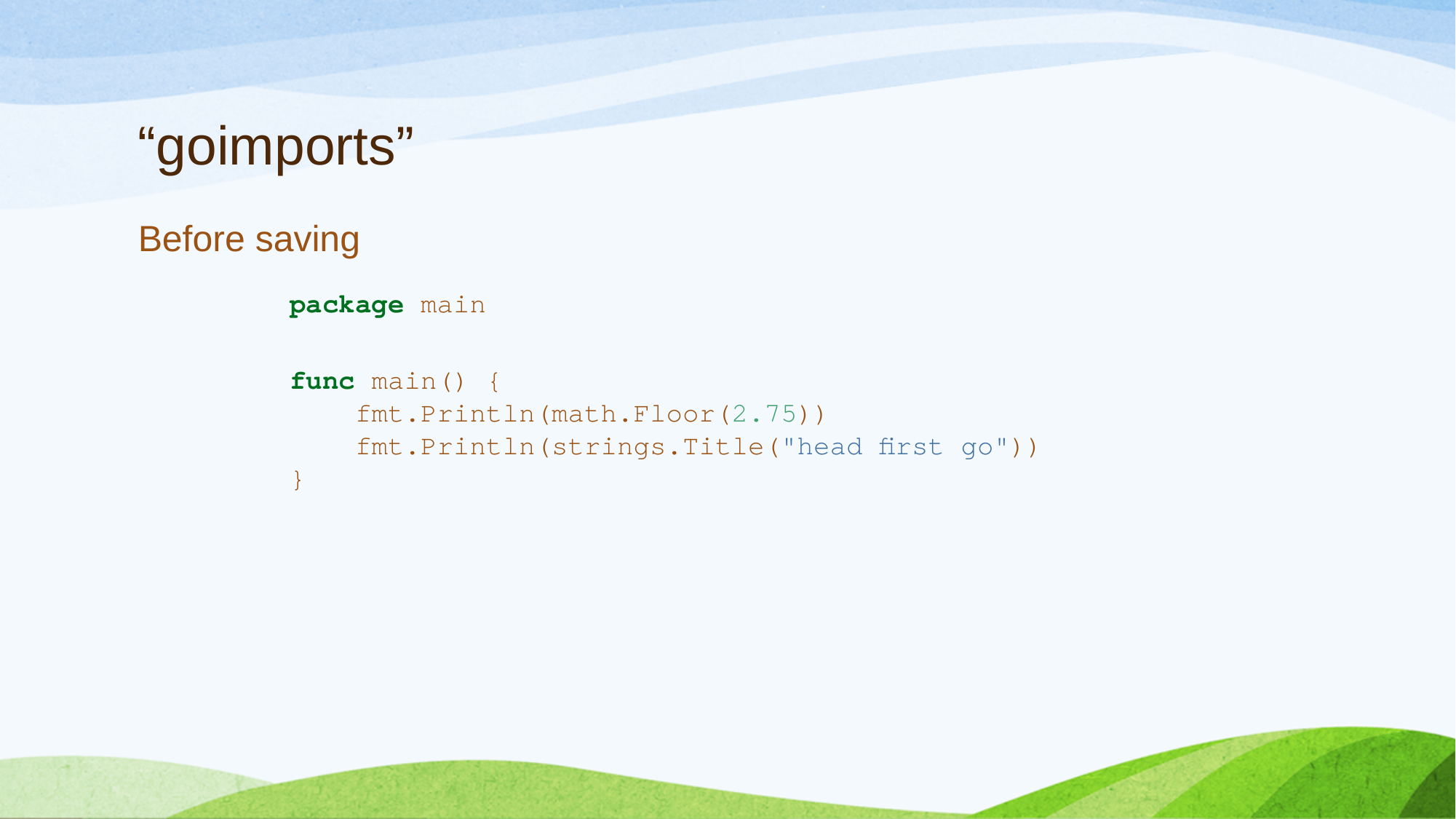

# “goimports”
Before saving
package main
func main() {
    fmt.Println(math.Floor(2.75))
    fmt.Println(strings.Title("head first go"))
}